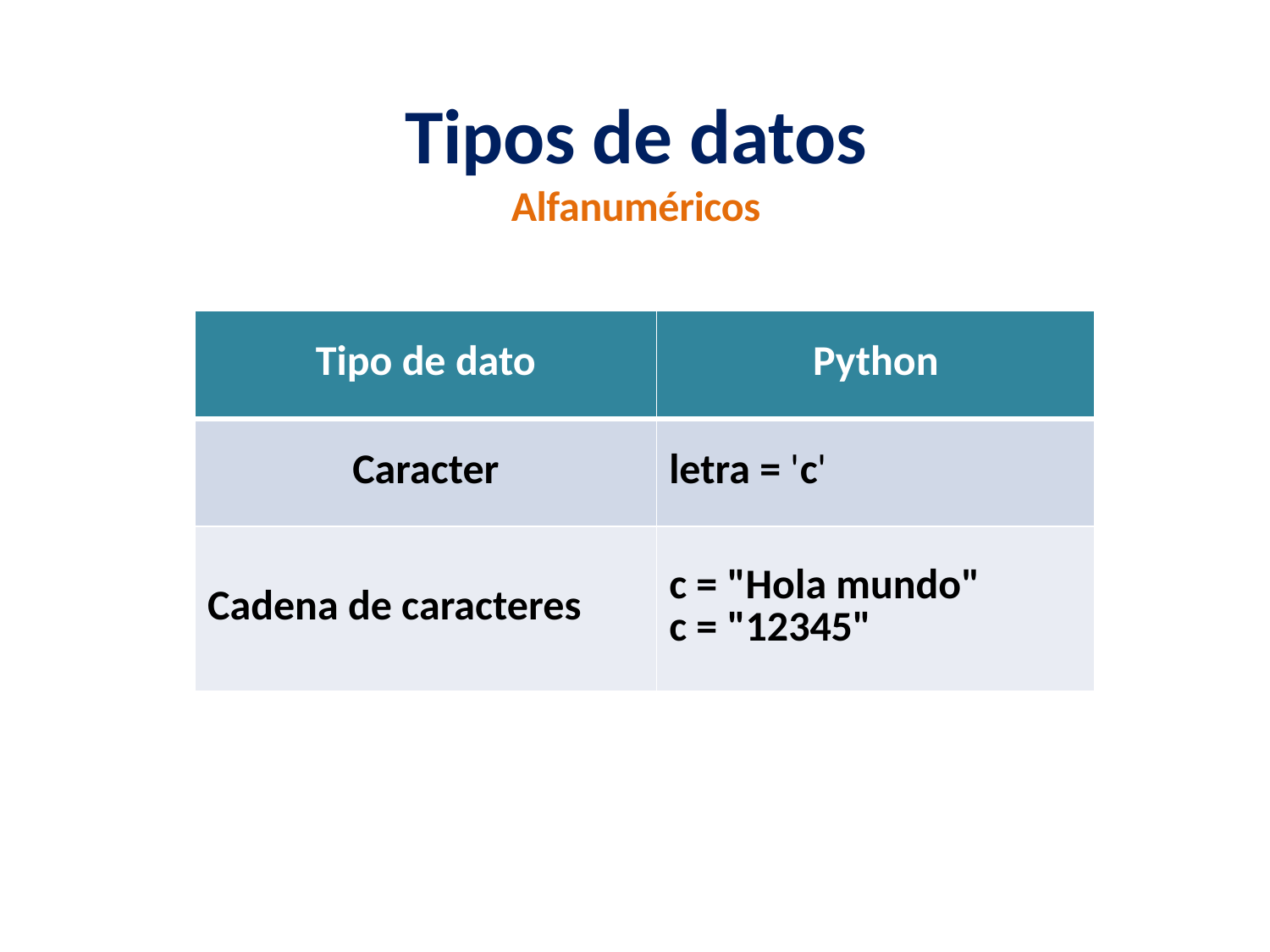

Tipos de datos
Alfanuméricos
| Tipo de dato | Python |
| --- | --- |
| Caracter | letra = 'c' |
| Cadena de caracteres | c = "Hola mundo" c = "12345" |